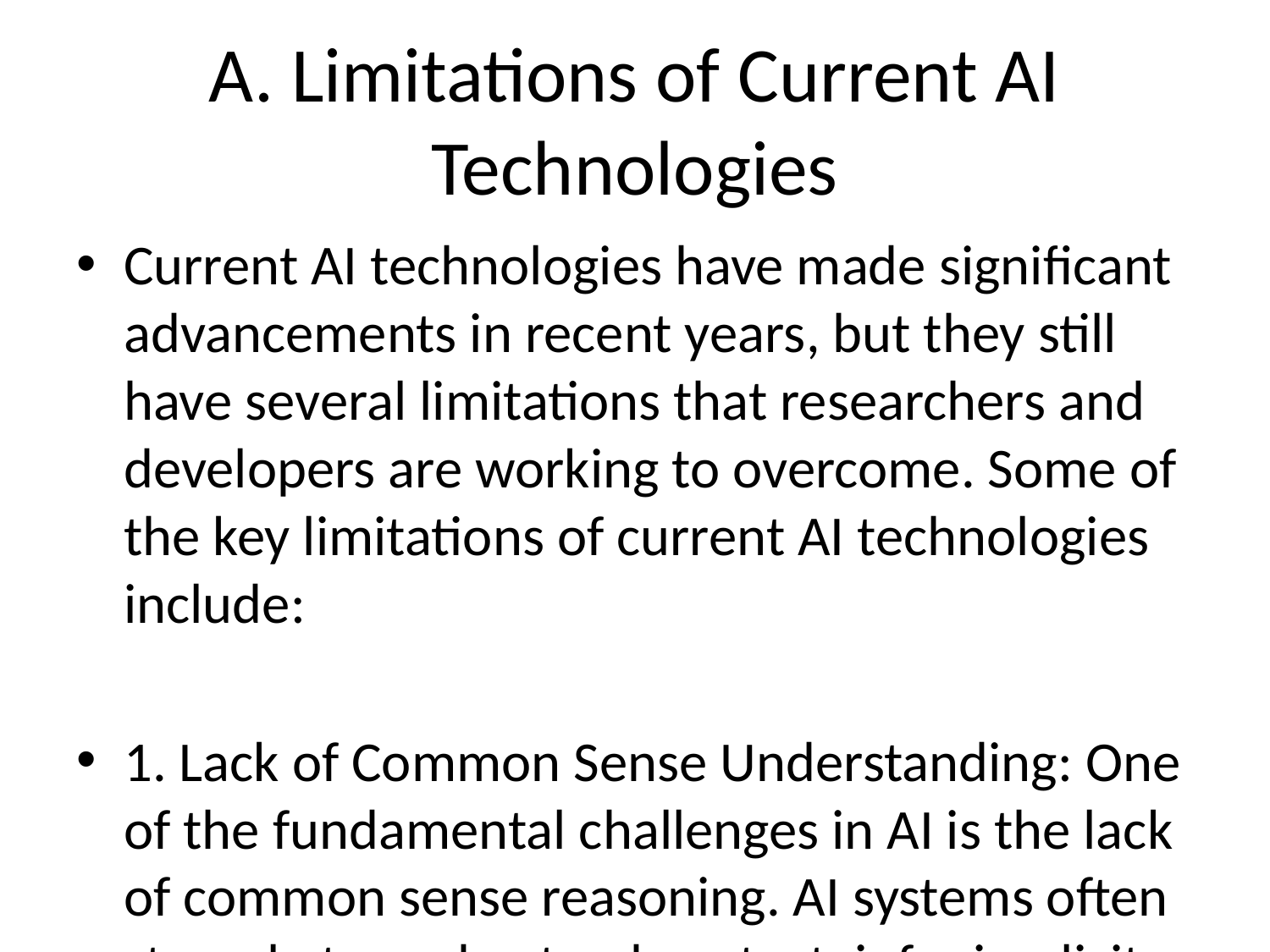

# A. Limitations of Current AI Technologies
Current AI technologies have made significant advancements in recent years, but they still have several limitations that researchers and developers are working to overcome. Some of the key limitations of current AI technologies include:

1. Lack of Common Sense Understanding: One of the fundamental challenges in AI is the lack of common sense reasoning. AI systems often struggle to understand context, infer implicit meaning, or make judgments based on intuition like humans do. This limitation hinders AI's ability to perform tasks that require common sense knowledge.

2. Data Dependency: AI systems heavily rely on large amounts of data to learn patterns and make predictions. The performance of AI models is directly proportional to the quality and quantity of the data they are trained on. Limited or biased data can lead to inaccurate or unfair outcomes in AI systems.

3. Interpretability: Another significant limitation of current AI technologies is the lack of interpretability or explainability. Deep learning models, for example, are often considered "black boxes" because their decision-making processes are complex and not easily understandable by humans. This lack of interpretability raises concerns about trust, accountability, and bias in AI systems.

4. Robustness and Security: AI models are vulnerable to adversarial attacks, where small, imperceptible changes to input data can cause AI systems to make incorrect predictions. Ensuring the robustness and security of AI technologies is crucial for their safe deployment in critical applications like healthcare, finance, and autonomous vehicles.

5. Ethical and Social Implications: AI technologies raise ethical concerns related to privacy, bias, accountability, and job displacement. AI systems can perpetuate and amplify societal biases present in training data, leading to unfair or discriminatory outcomes. Addressing these ethical and social implications requires a multidisciplinary approach involving policymakers, researchers, and industry stakeholders.

6. Generalization and Transfer Learning: While AI models can perform well on specific tasks they are trained on, they often struggle to generalize to new or unseen data. Achieving robust generalization and effective transfer learning across different domains remains a challenge in AI research.

7. Energy Efficiency: Training and running large AI models require significant computational resources, leading to high energy consumption and carbon emissions. Improving the energy efficiency of AI algorithms and hardware accelerators is essential for sustainable AI development.

Overall, addressing these limitations in current AI technologies is crucial for advancing the field towards more intelligent, trustworthy, and beneficial AI systems. Researchers and practitioners continue to work on developing innovative solutions to overcome these challenges and unlock the full potential of AI technologies.